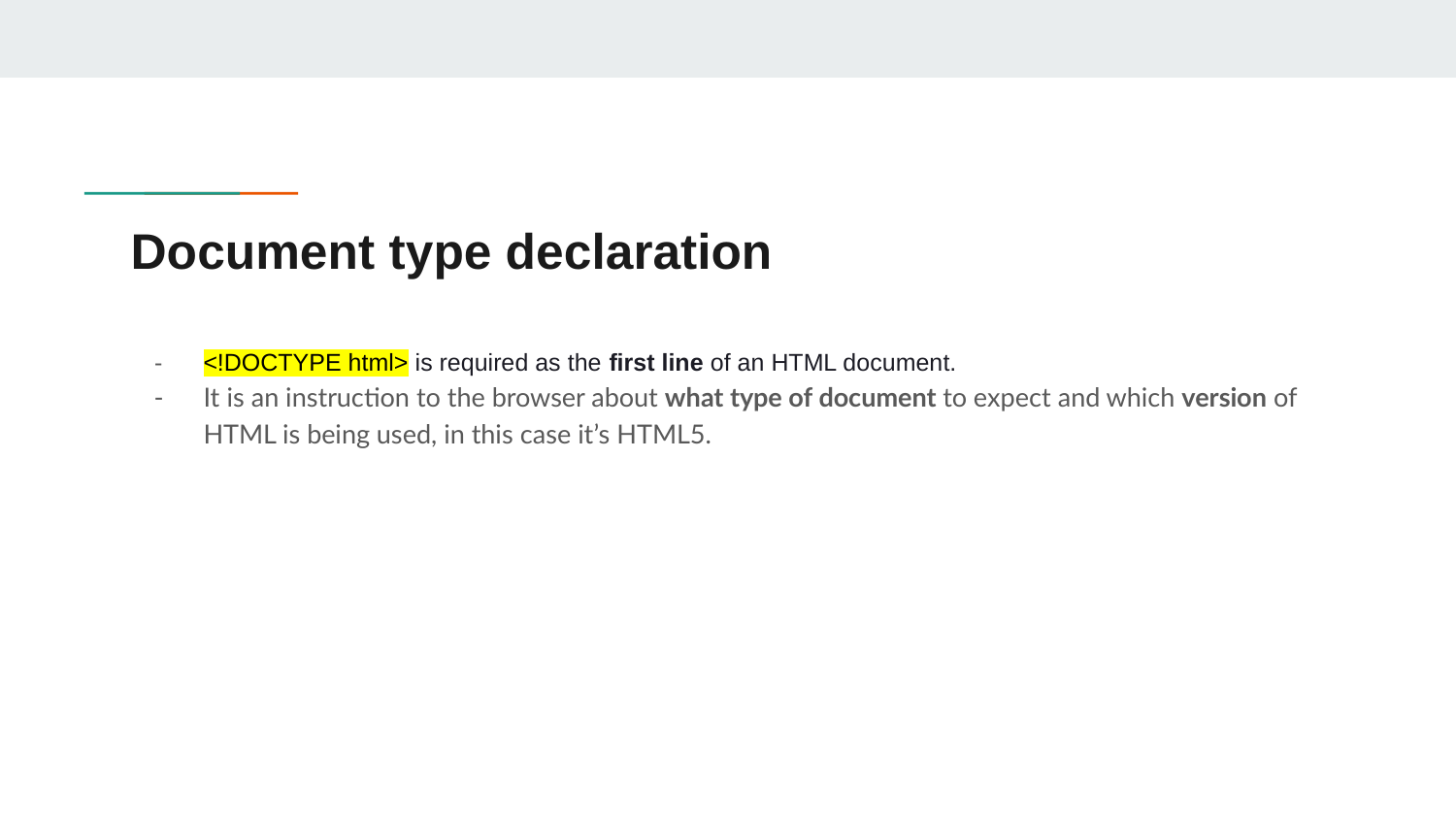

# Document type declaration
<!DOCTYPE html> is required as the first line of an HTML document.
It is an instruction to the browser about what type of document to expect and which version of HTML is being used, in this case it’s HTML5.